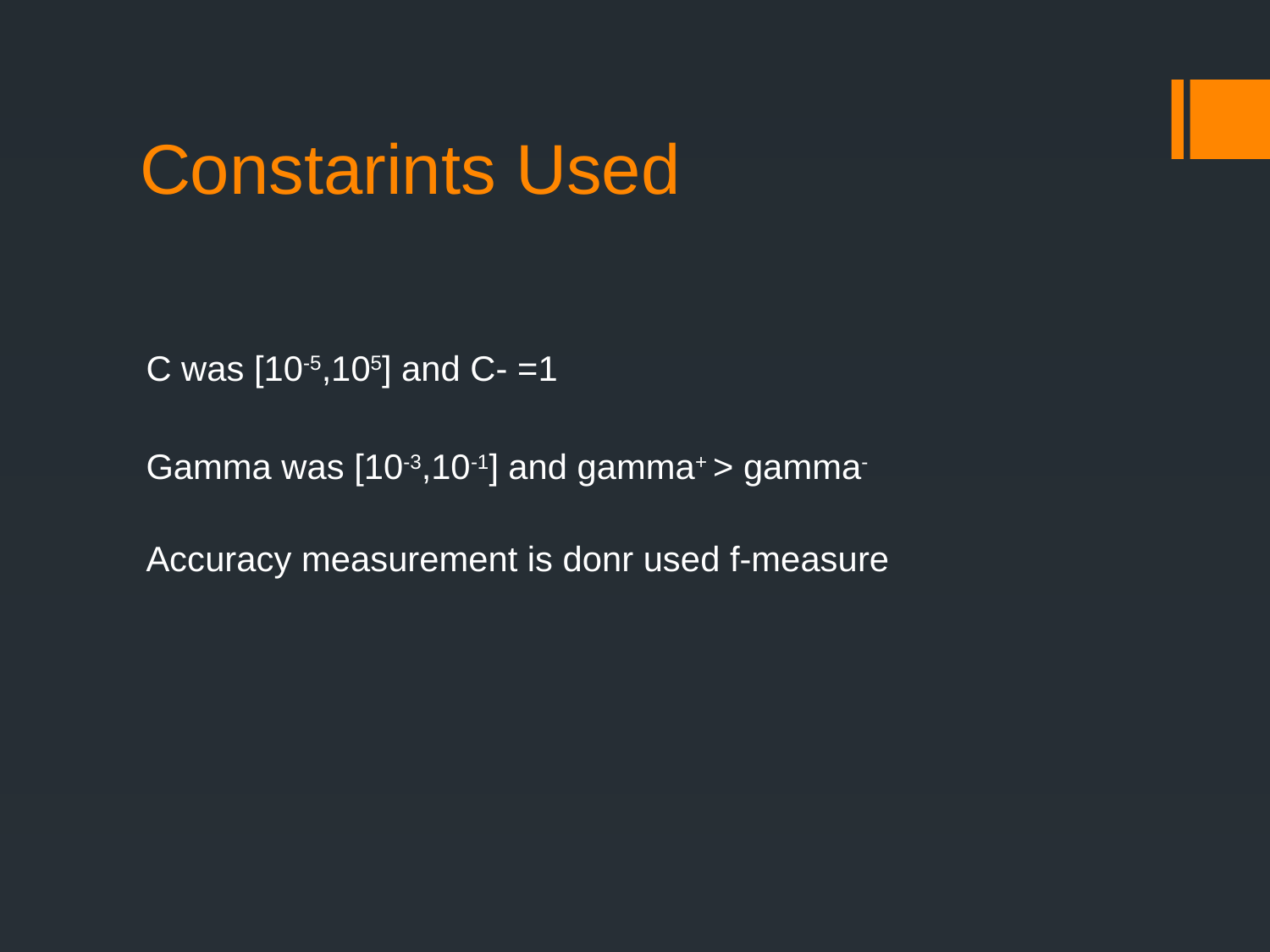

# Constarints Used
C was [10-5,105] and C- =1

Gamma was [10-3,10-1] and gamma+ > gamma-

Accuracy measurement is donr used f-measure